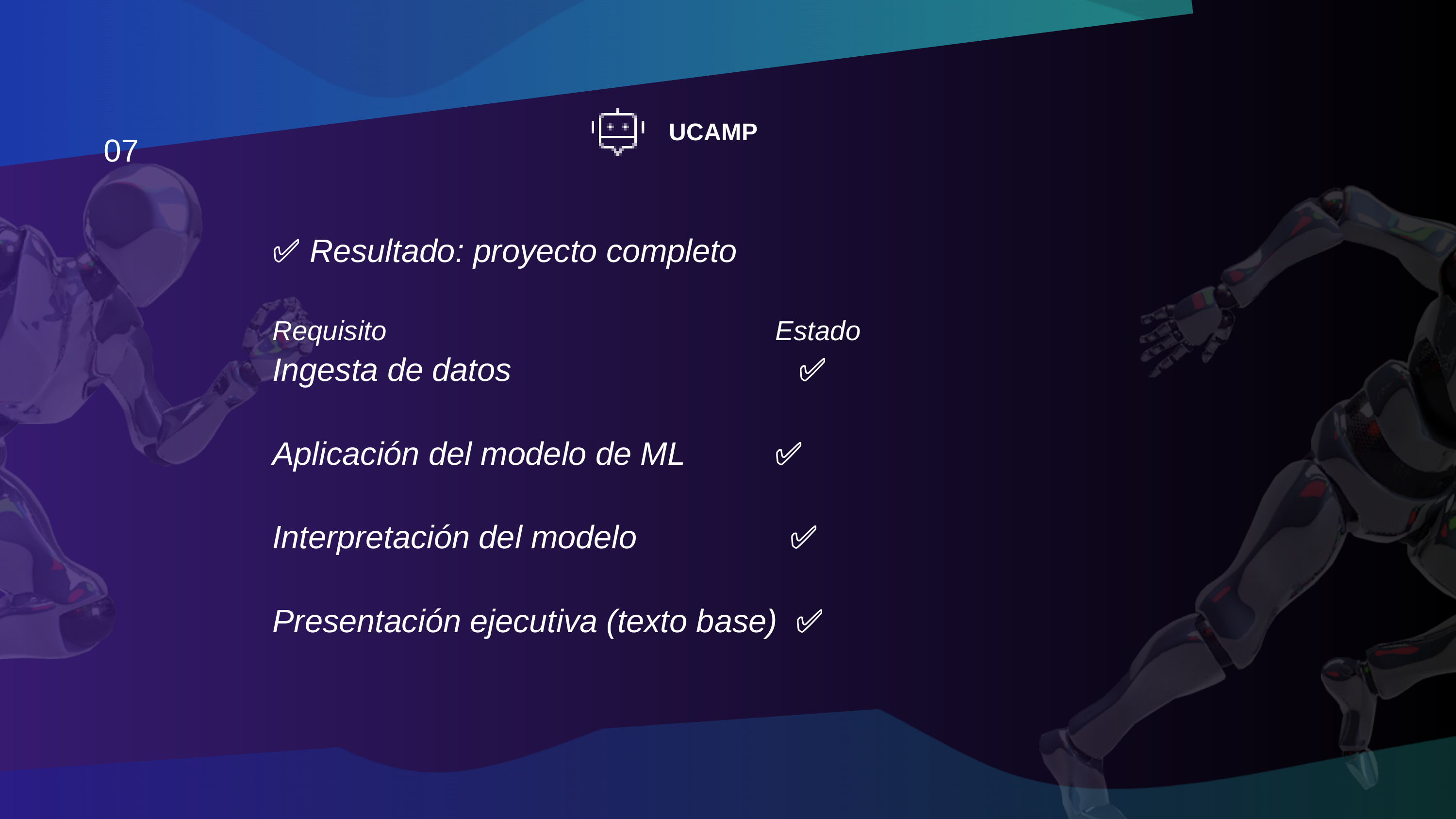

UCAMP
07

✅ Resultado: proyecto completo

Requisito                                                   Estado
Ingesta de datos                                ✅

Aplicación del modelo de ML          ✅

Interpretación del modelo                 ✅

Presentación ejecutiva (texto base)  ✅